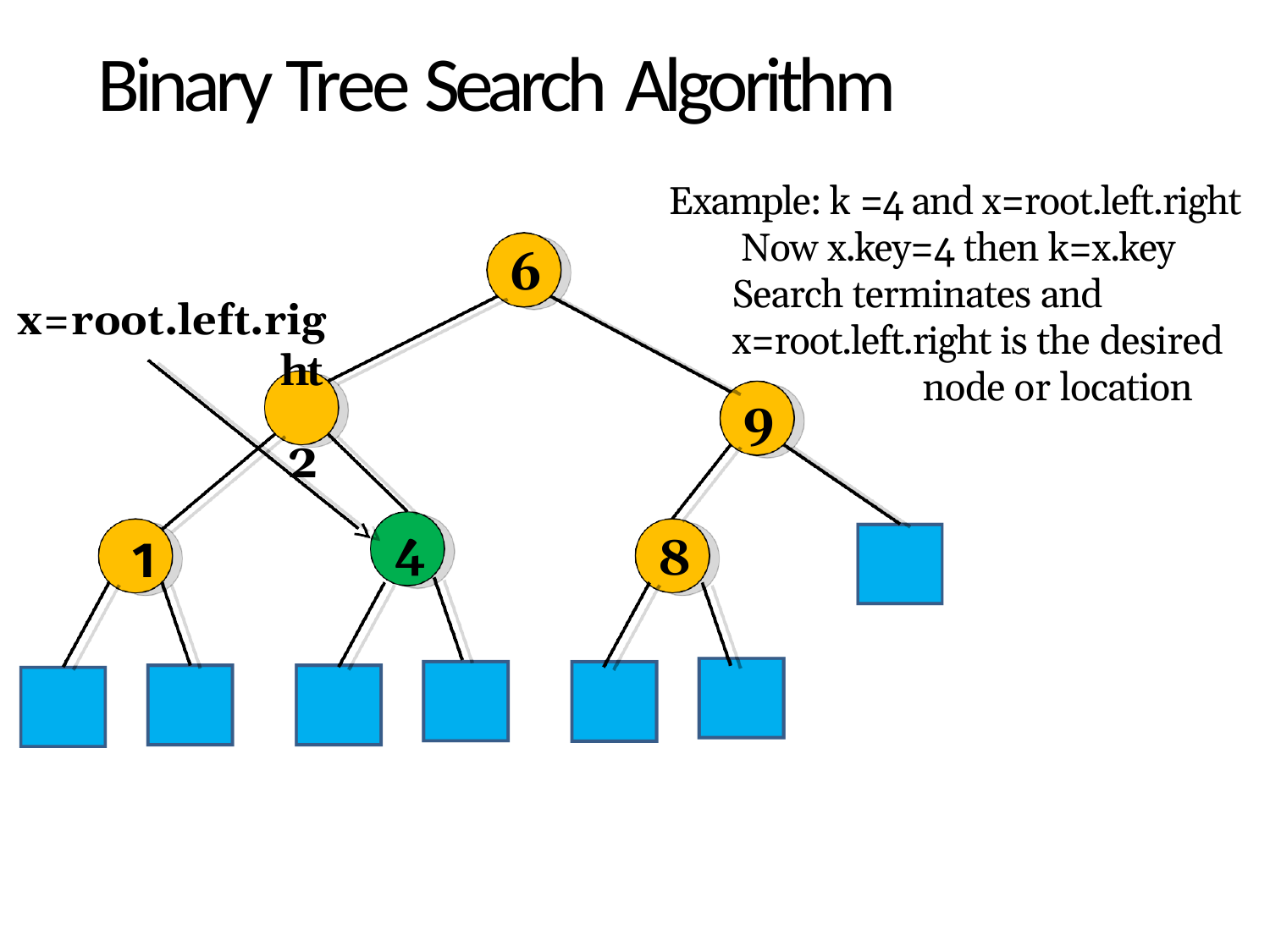

# Binary Tree Search Algorithm
Example: k =4 and x=root.left.right  Now x.key=4 then k=x.key

6
x=root.left.right
2
Search terminates and  x=root.left.right is the desired
node or location
9
4
8
1